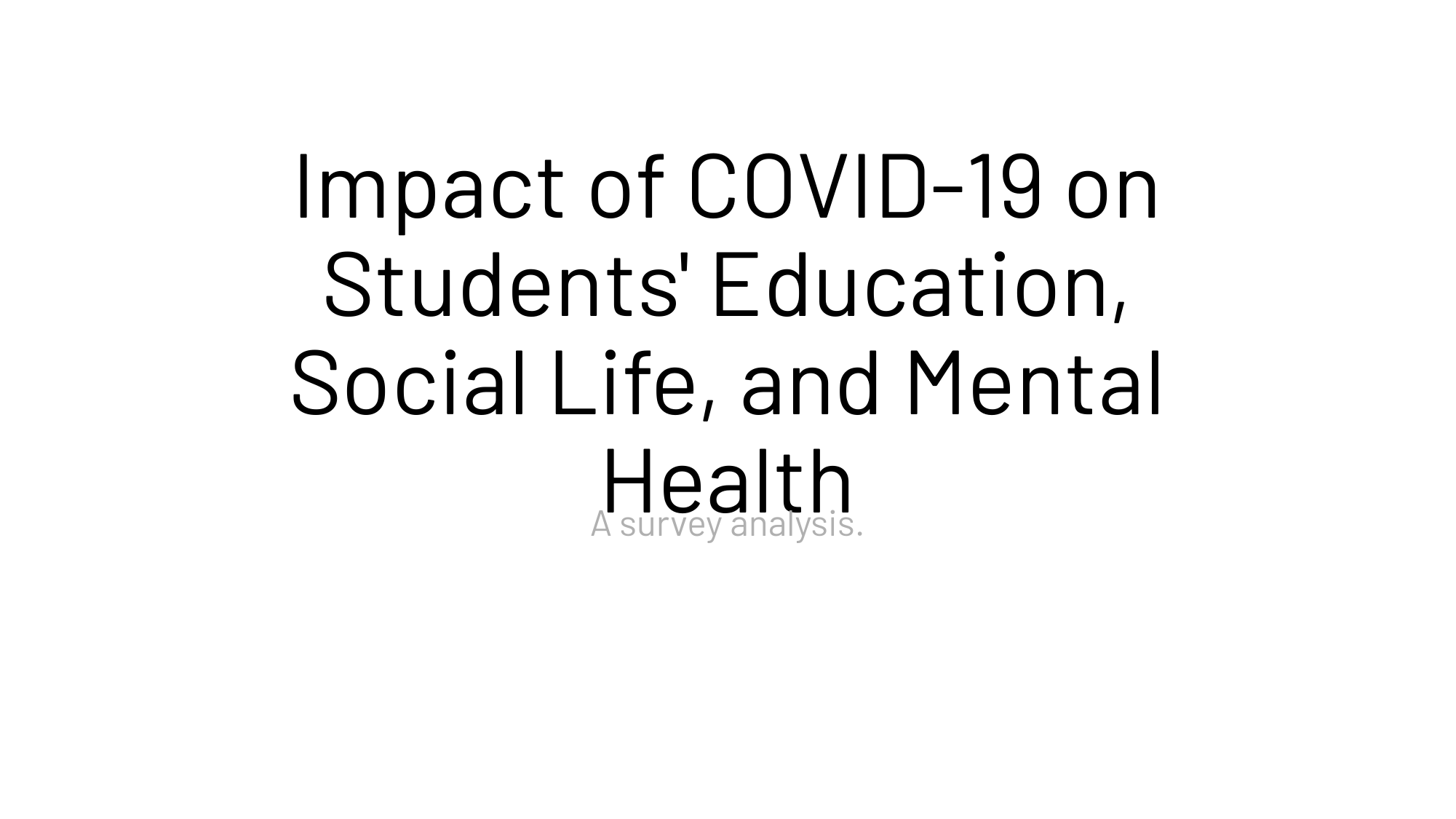

# Impact of COVID-19 on Students' Education, Social Life, and Mental Health

A survey analysis.